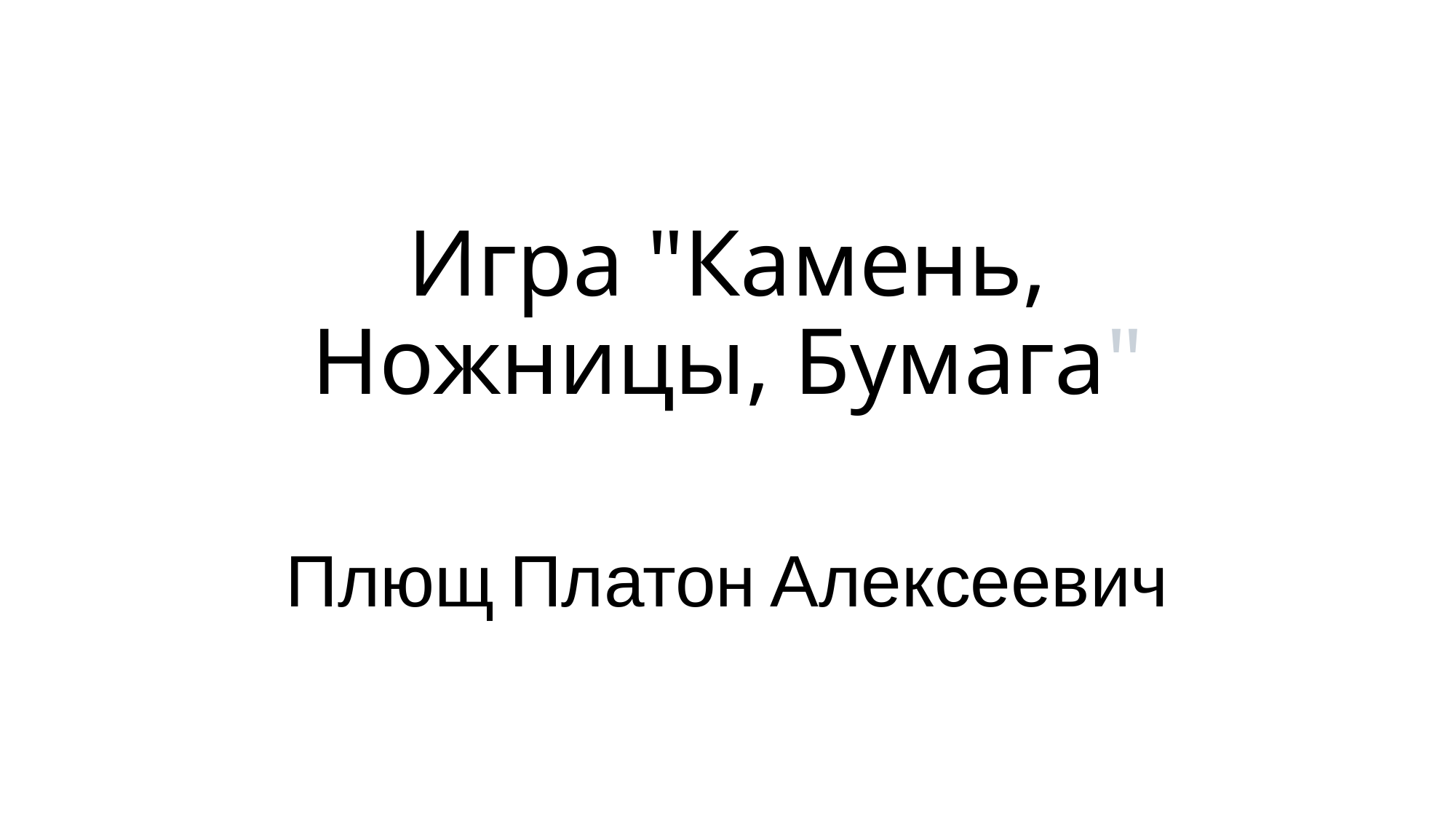

# Игра "Камень, Ножницы, Бумага"
Плющ Платон Алексеевич